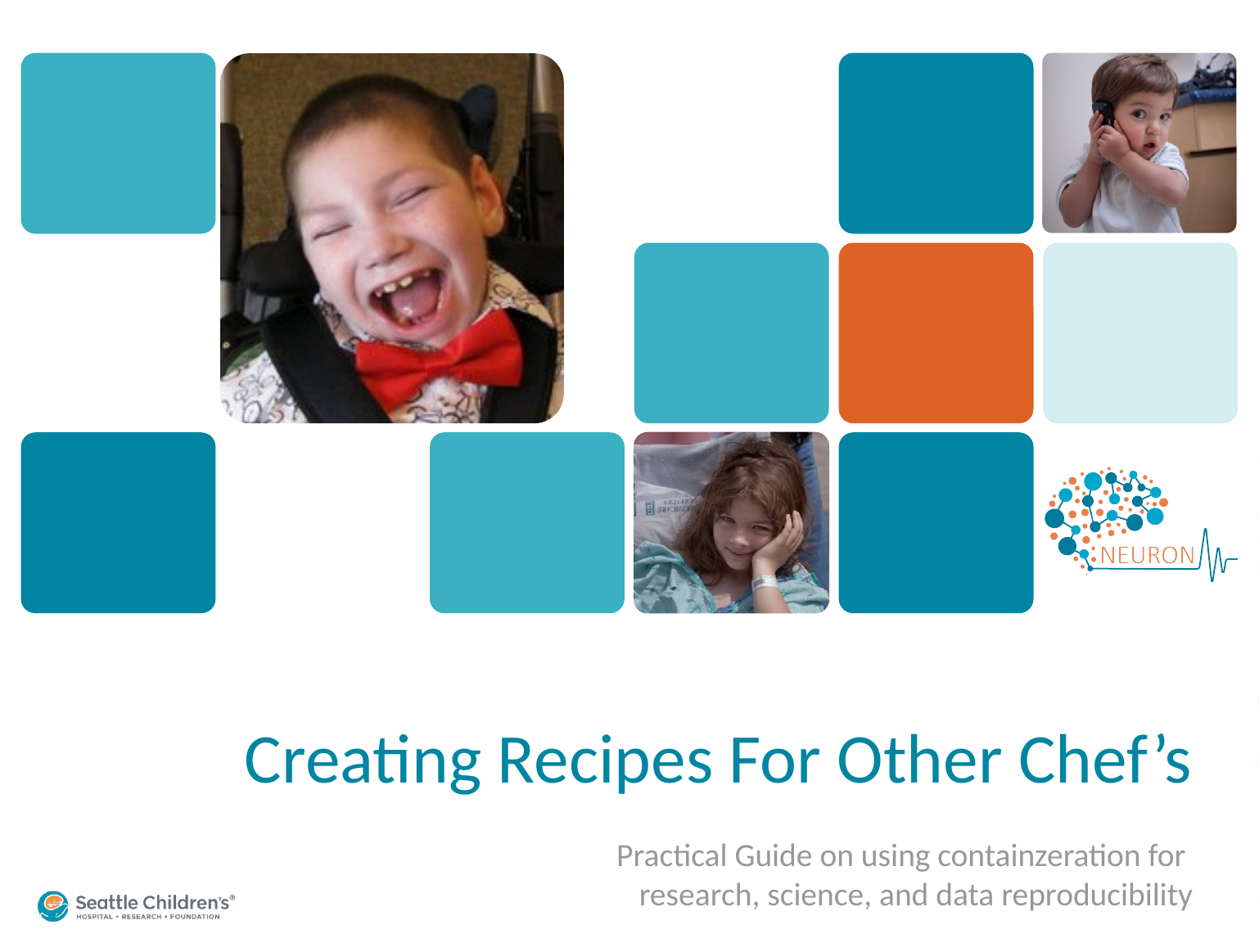

# Creating Recipes For Other Chef’s
Practical Guide on using containzeration for
research, science, and data reproducibility